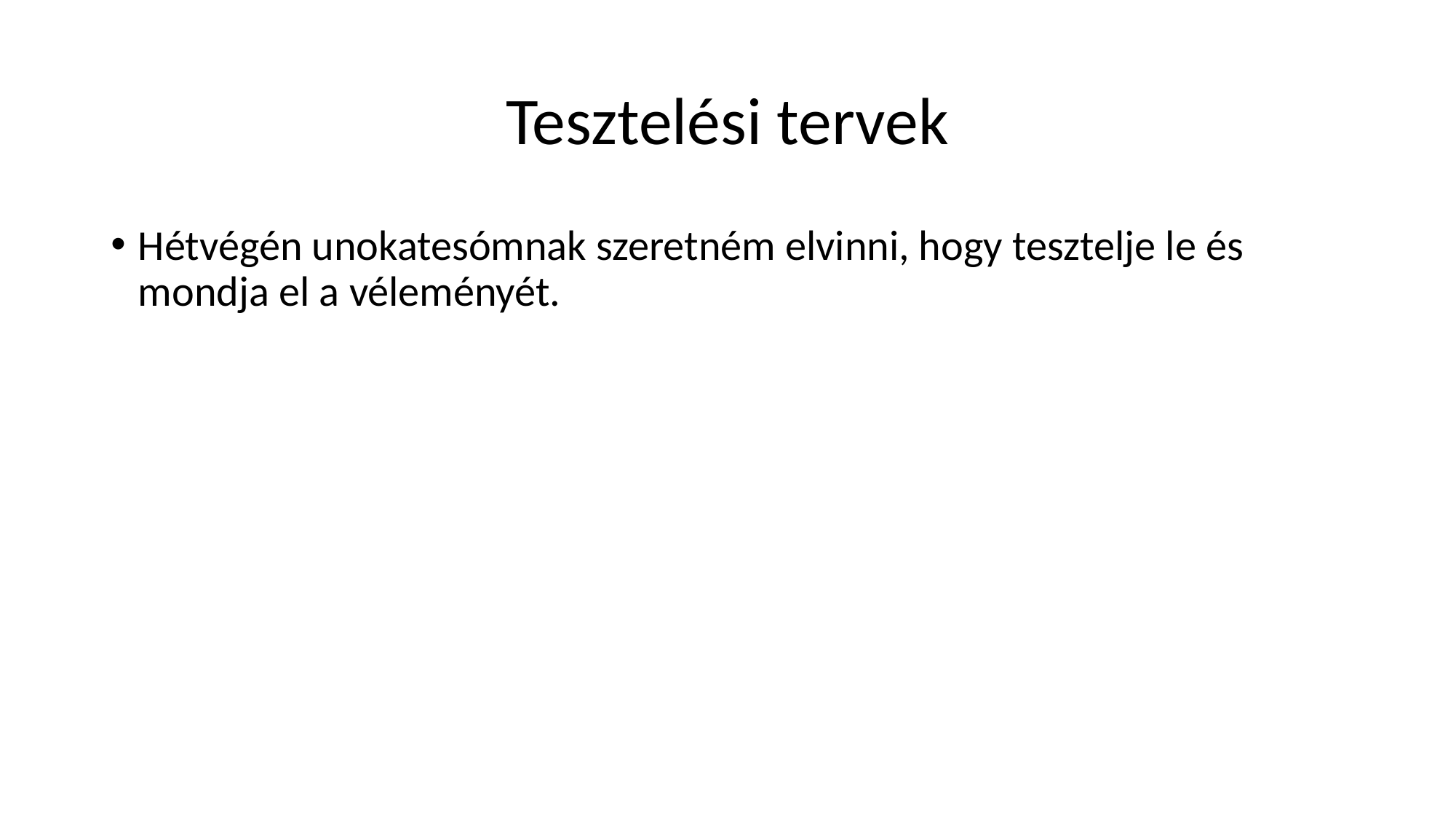

# Tesztelési tervek
Hétvégén unokatesómnak szeretném elvinni, hogy tesztelje le és mondja el a véleményét.